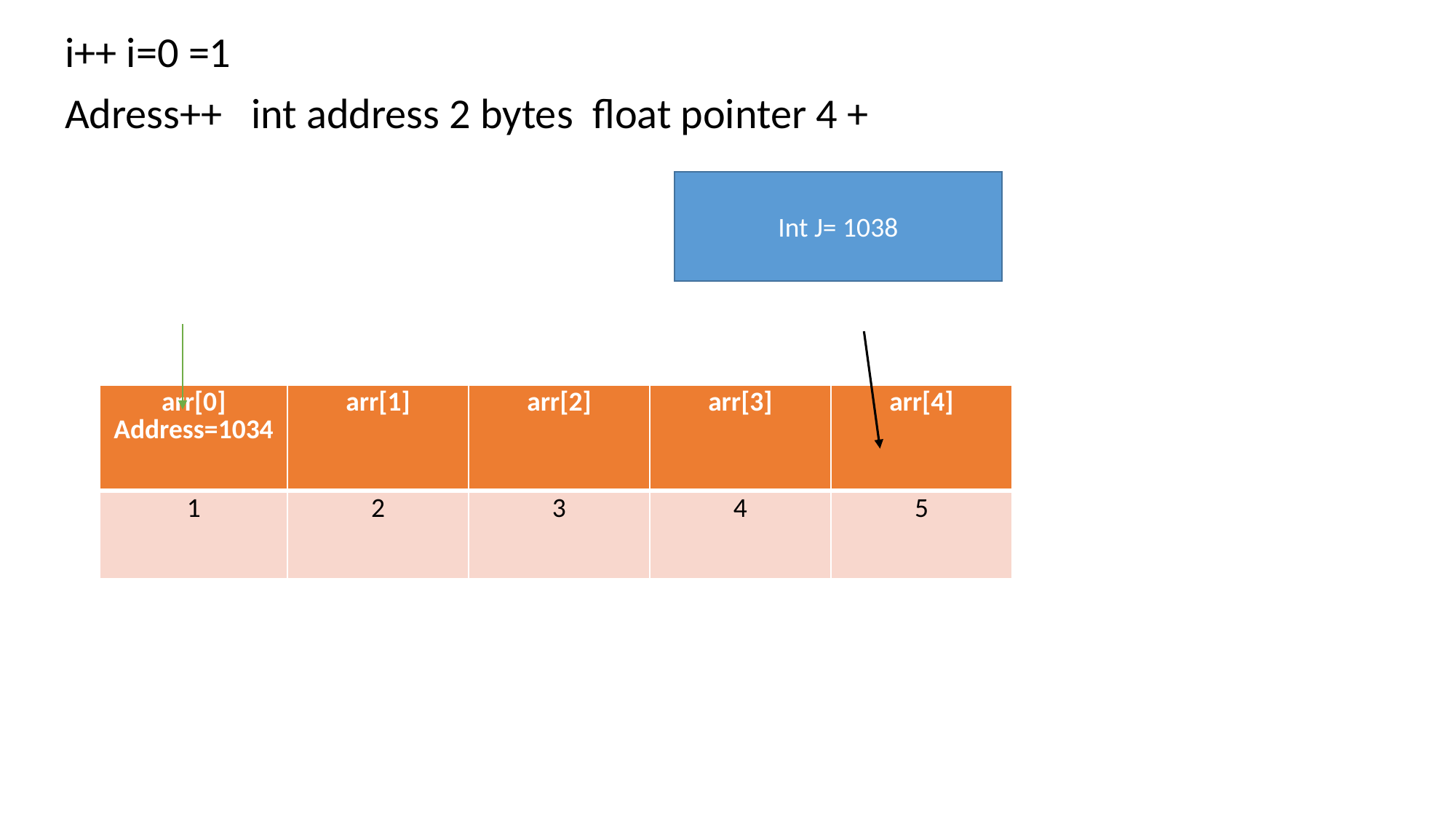

i++ i=0 =1
Adress++   int address 2 bytes  float pointer 4 +

Int J= 1038
| arr[0] Address=1034 | arr[1] | arr[2] | arr[3] | arr[4] |
| --- | --- | --- | --- | --- |
| 1 | 2 | 3 | 4 | 5 |